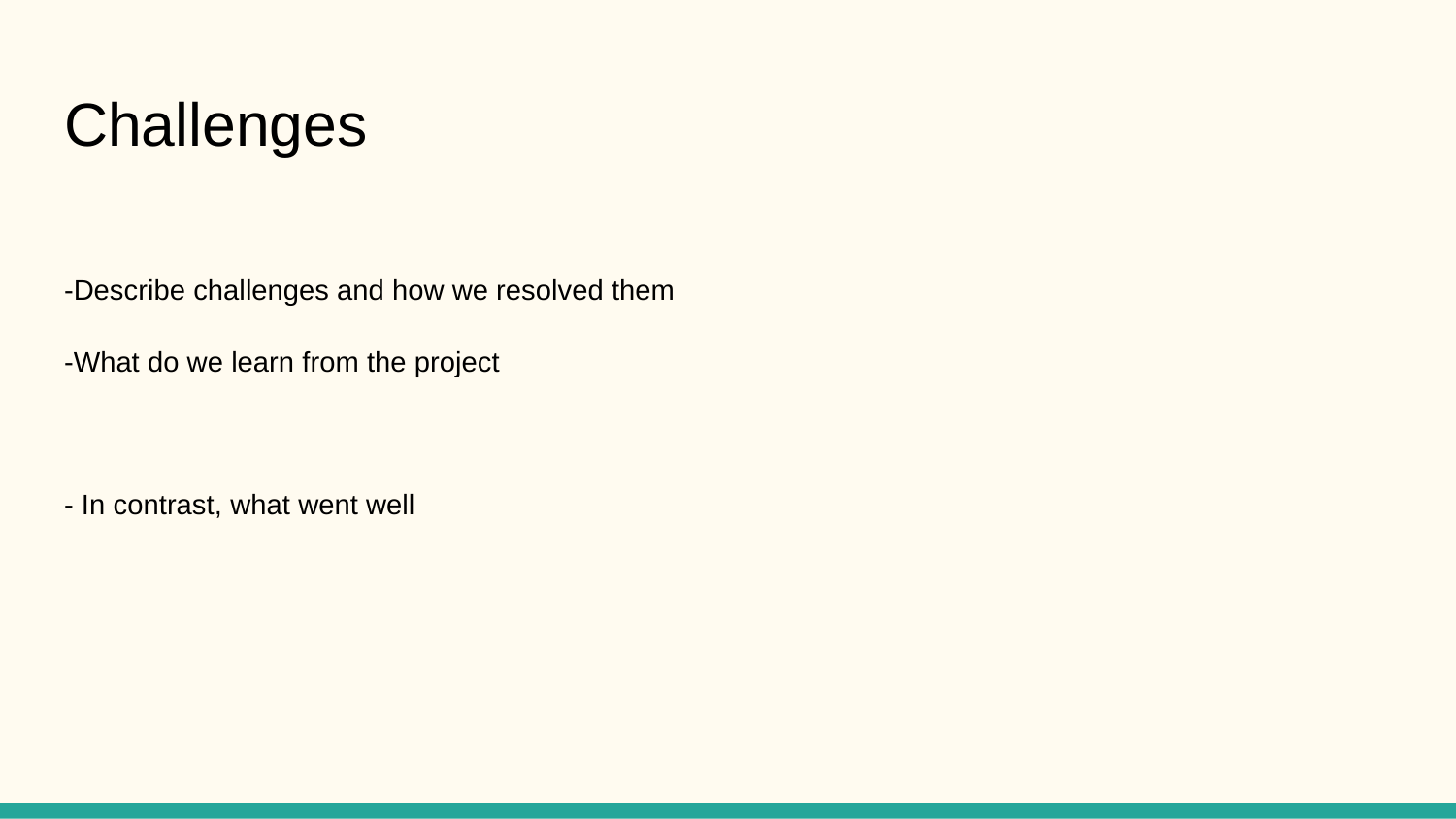

# Challenges

-Describe challenges and how we resolved them
-What do we learn from the project

- In contrast, what went well